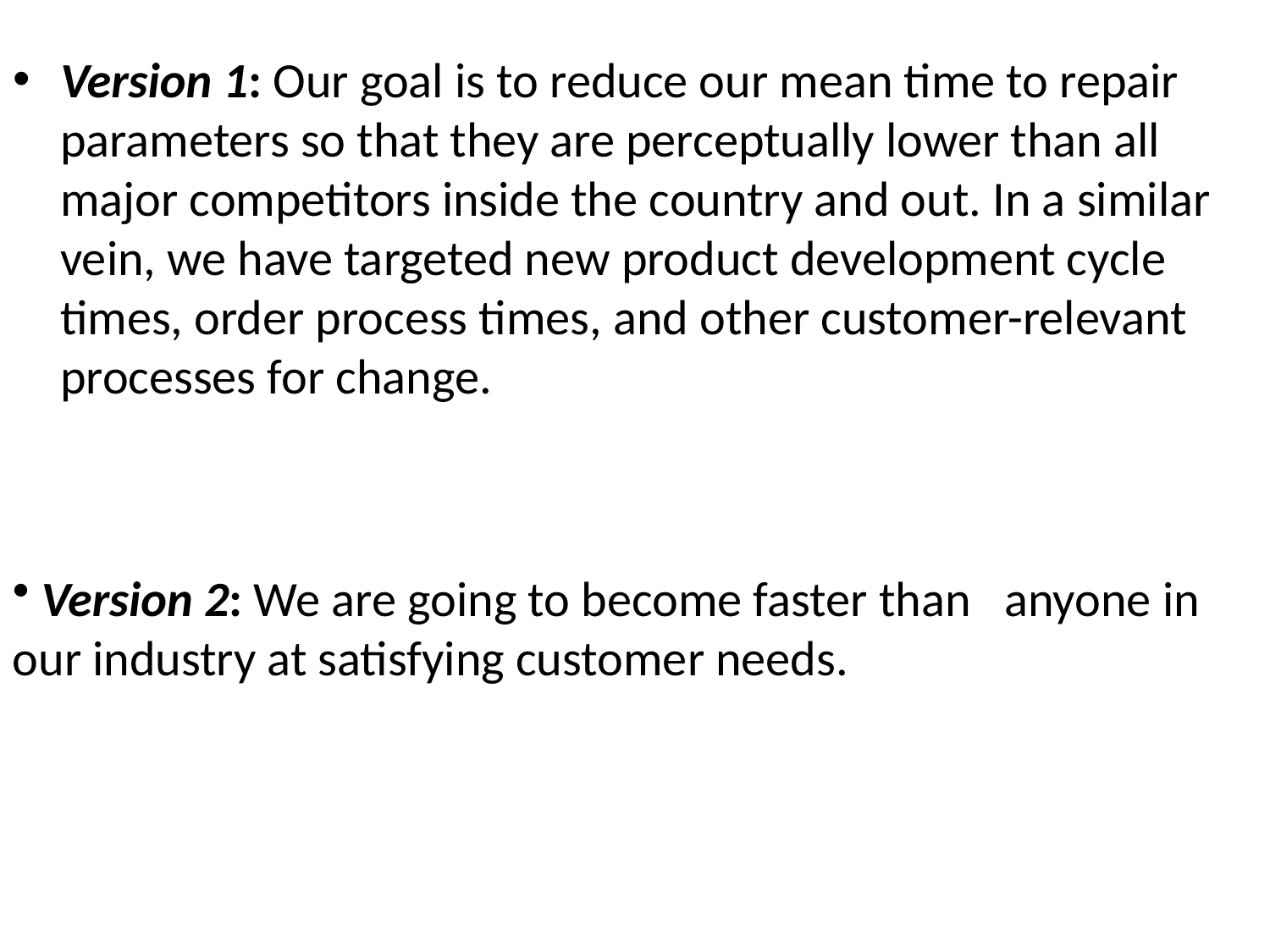

Version 1: Our goal is to reduce our mean time to repair parameters so that they are perceptually lower than all major competitors inside the country and out. In a similar vein, we have targeted new product development cycle times, order process times, and other customer-relevant processes for change.
 Version 2: We are going to become faster than   anyone in our industry at satisfying customer needs.